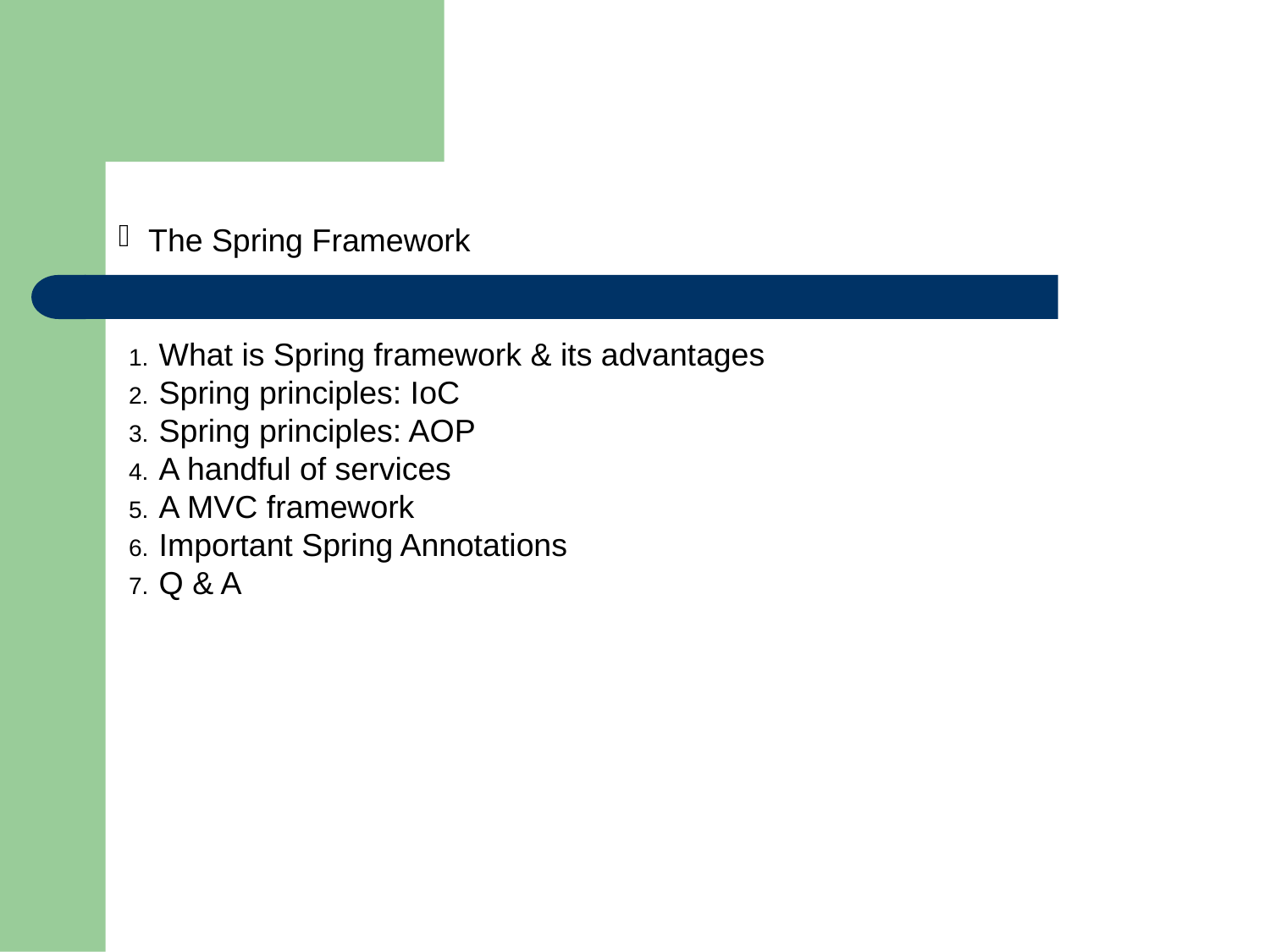

The Spring Framework
What is Spring framework & its advantages
Spring principles: IoC
Spring principles: AOP
A handful of services
A MVC framework
Important Spring Annotations
Q & A